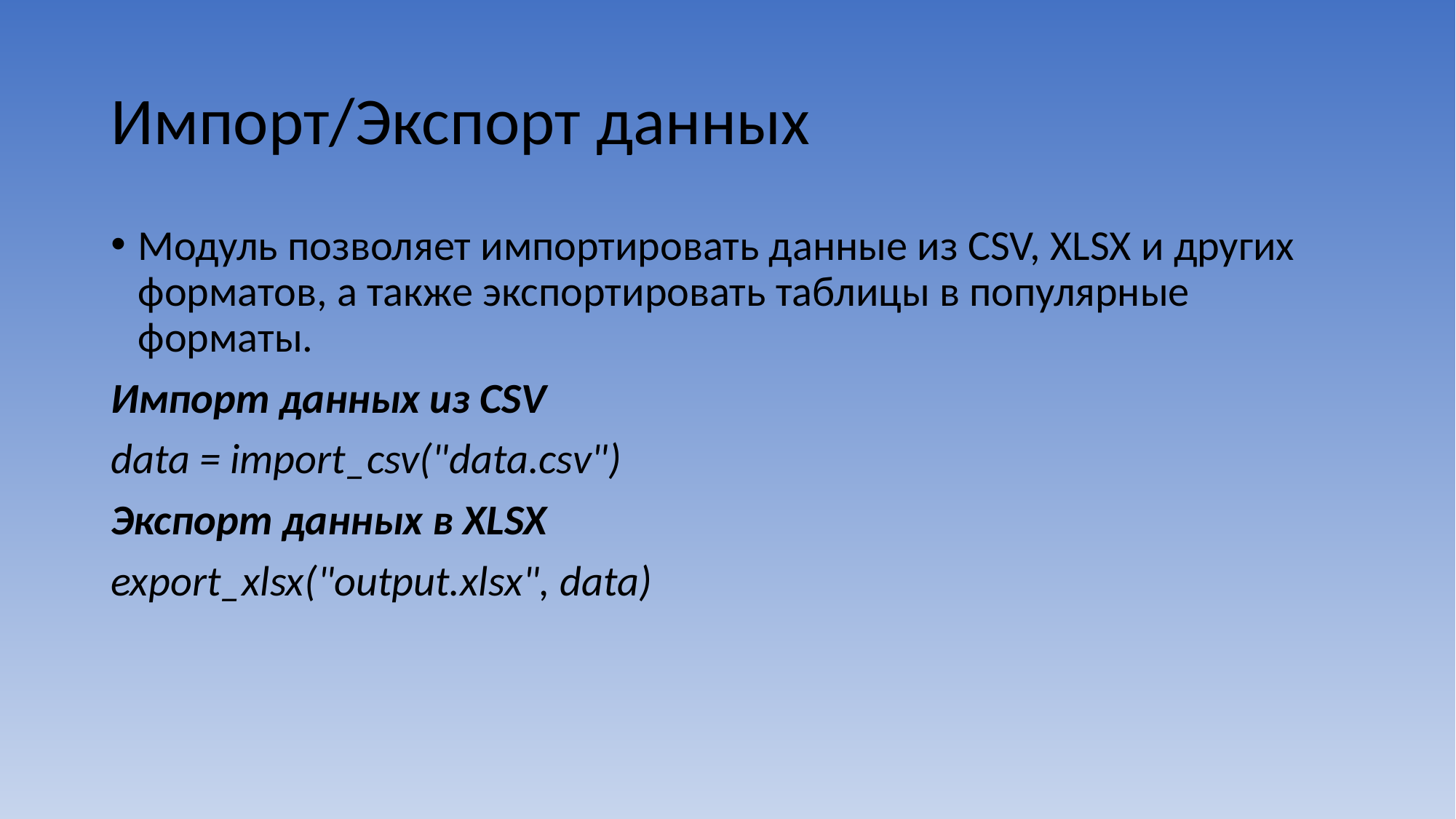

# Импорт/Экспорт данных
Модуль позволяет импортировать данные из CSV, XLSX и других форматов, а также экспортировать таблицы в популярные форматы.
Импорт данных из CSV
data = import_csv("data.csv")
Экспорт данных в XLSX
export_xlsx("output.xlsx", data)